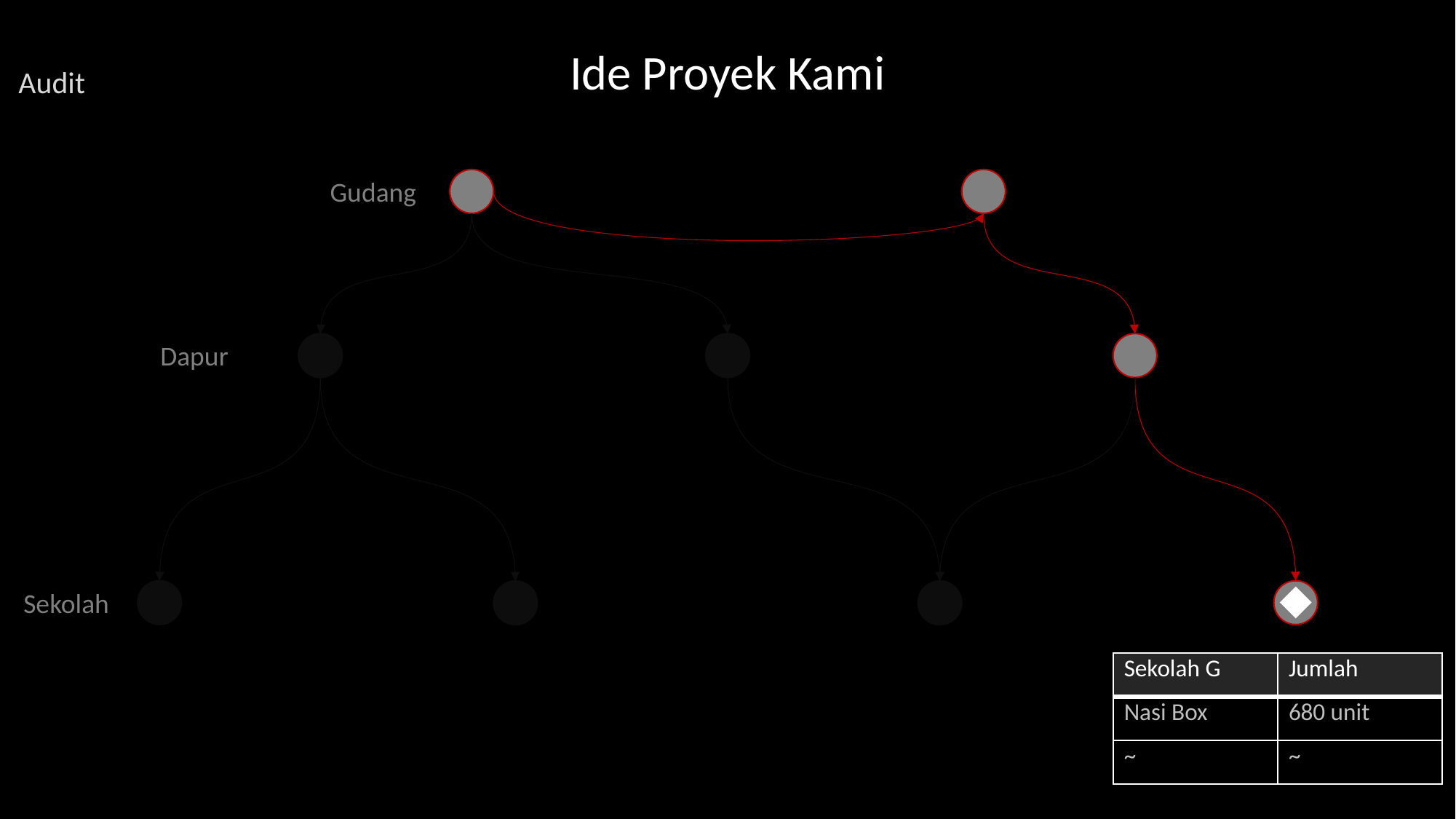

Ide Proyek Kami
Audit
Gudang

Dapur

Sekolah

| Sekolah G | Jumlah |
| --- | --- |
| Nasi Box | 680 unit |
| ~ | ~ |